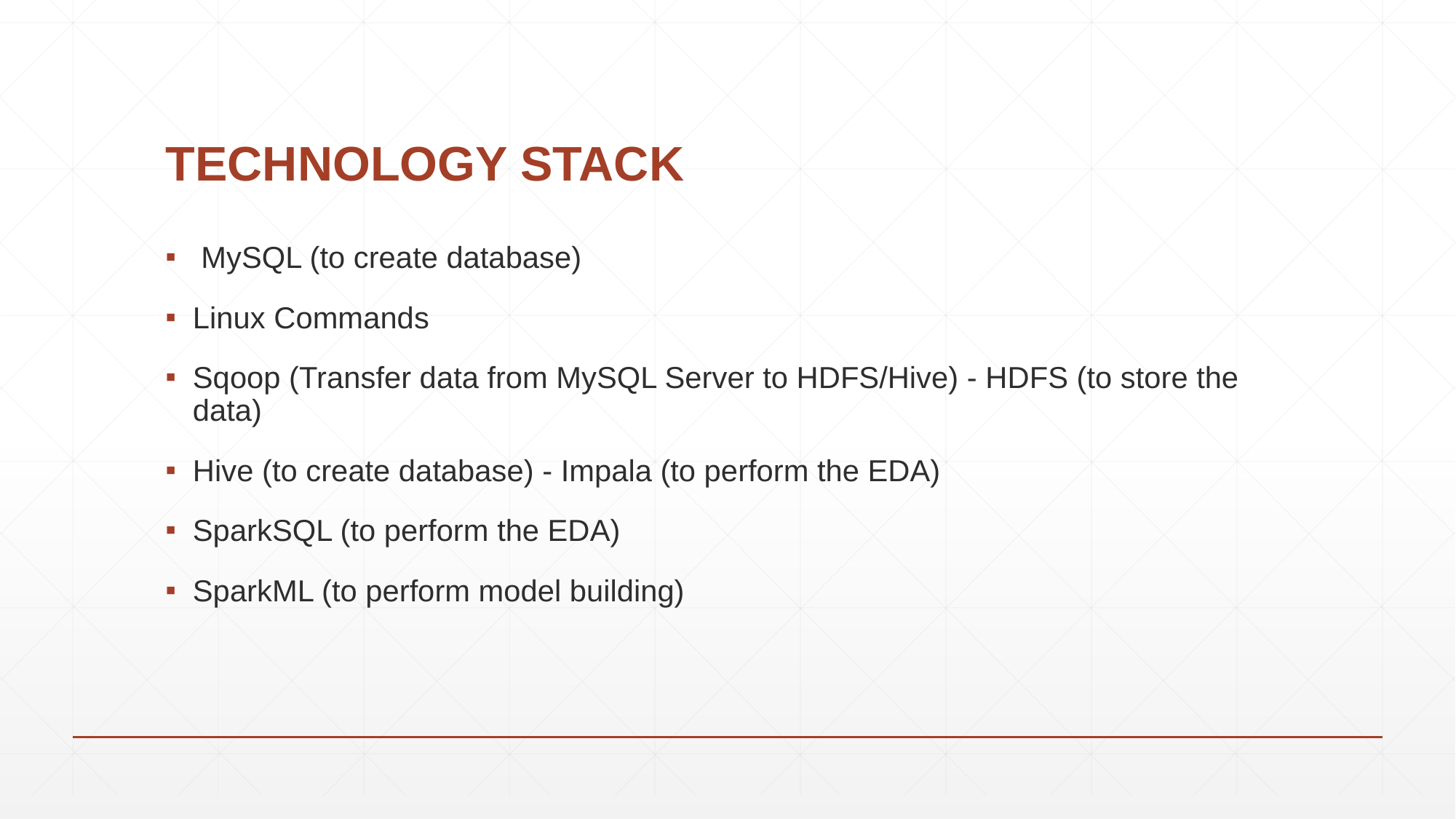

# TECHNOLOGY STACK
 MySQL (to create database)
Linux Commands
Sqoop (Transfer data from MySQL Server to HDFS/Hive) - HDFS (to store the data)
Hive (to create database) - Impala (to perform the EDA)
SparkSQL (to perform the EDA)
SparkML (to perform model building)